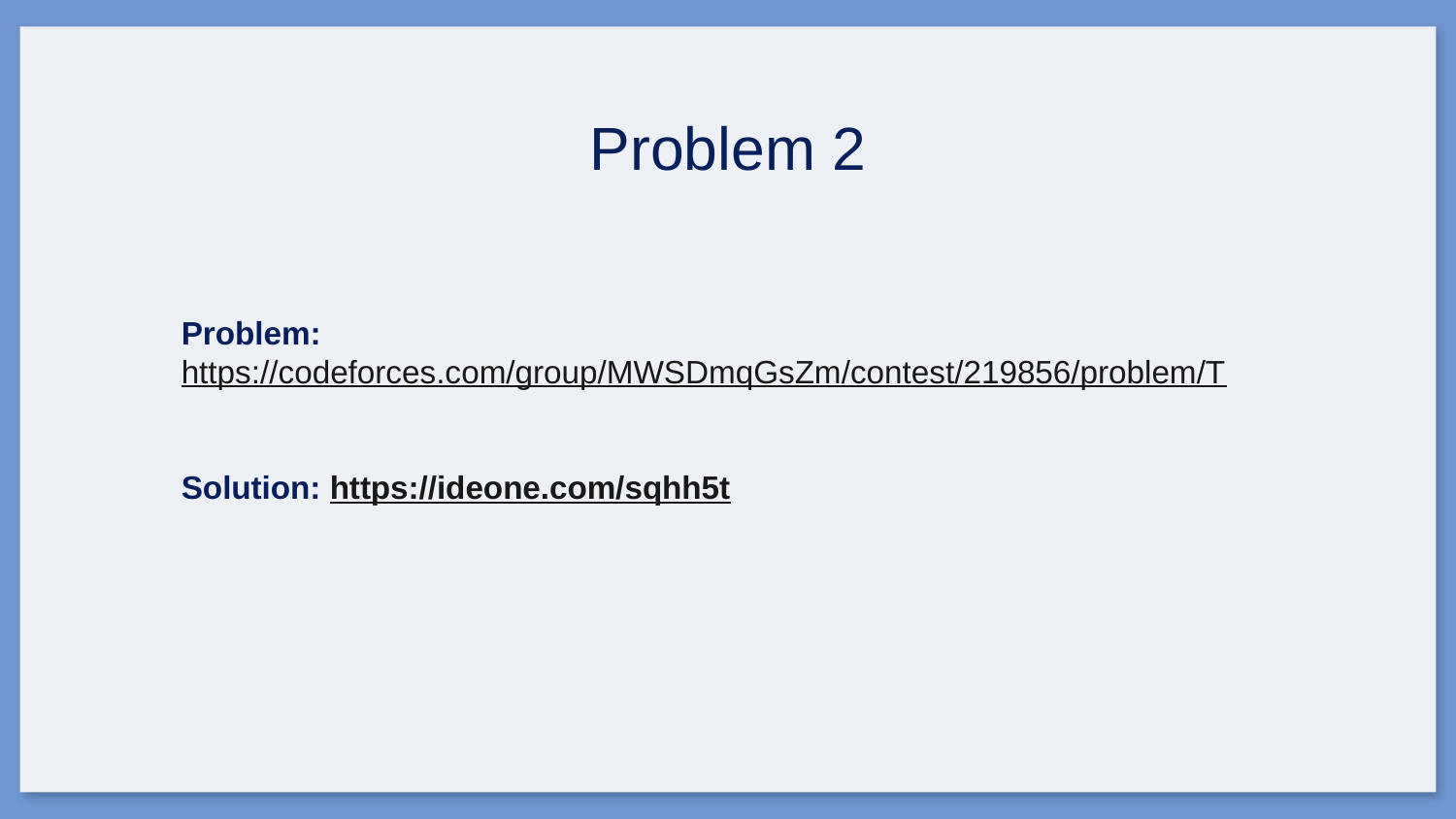

# Problem 2

Problem:
https://codeforces.com/group/MWSDmqGsZm/contest/219856/problem/T

Solution: https://ideone.com/sqhh5t